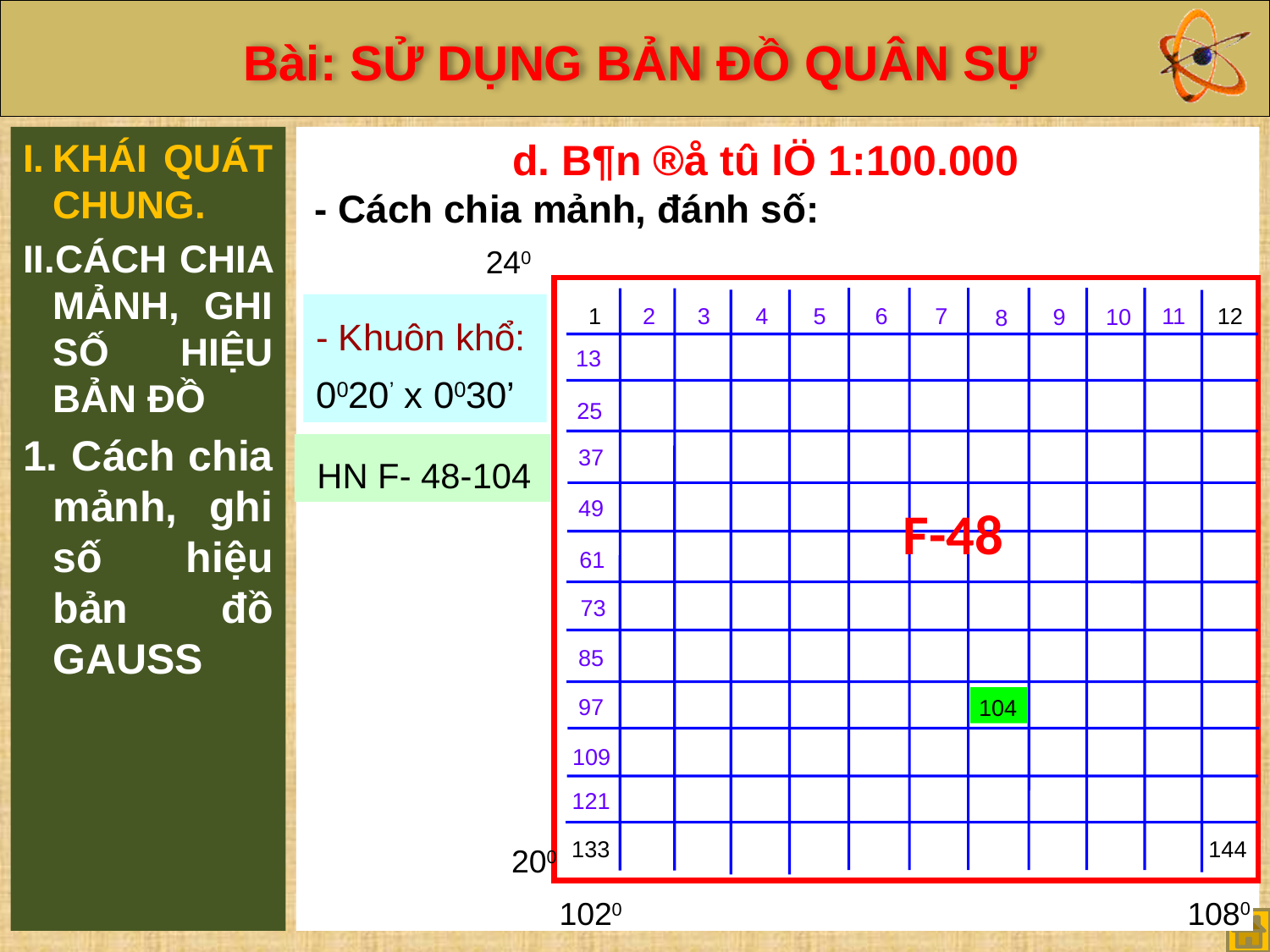

KHÁI QUÁT CHUNG.
CÁCH CHIA MẢNH, GHI SỐ HIỆU BẢN ĐỒ
 Cách chia mảnh, ghi số hiệu bản đồ GAUSS
d. B¶n ®å tû lÖ 1:100.000
- Cách chia mảnh, đánh số:

240

200
1080
1020
12
1
2
3
4
5
6
7
11
9
10
8

13
25
37
49
61
73
85
97
109
121
133

104

144
- Khuôn khổ:
0020’ x 0030’
 HN F- 48-104
 F-48